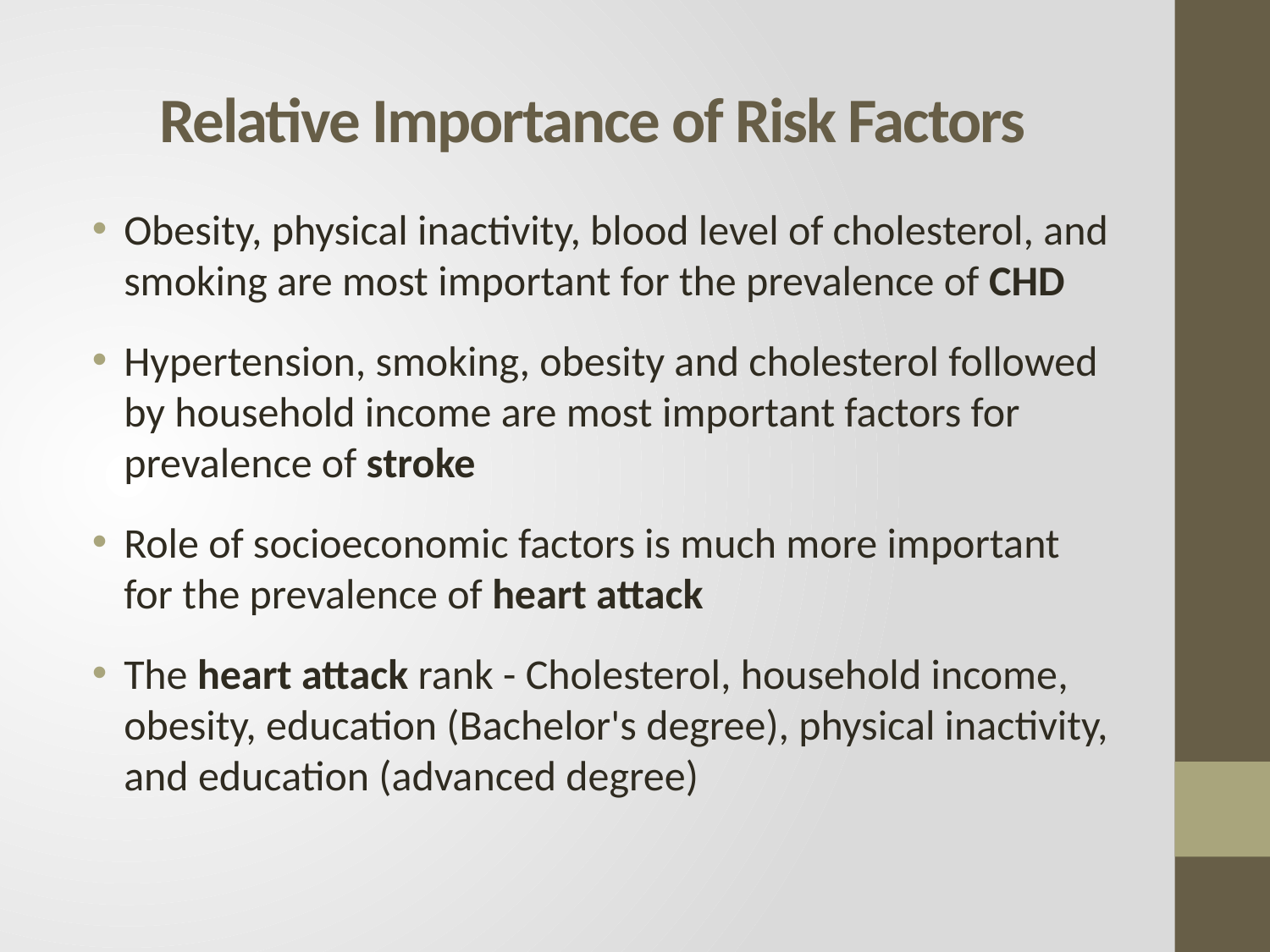

# Relative Importance of Risk Factors
Obesity, physical inactivity, blood level of cholesterol, and smoking are most important for the prevalence of CHD
Hypertension, smoking, obesity and cholesterol followed by household income are most important factors for prevalence of stroke
Role of socioeconomic factors is much more important for the prevalence of heart attack
The heart attack rank - Cholesterol, household income, obesity, education (Bachelor's degree), physical inactivity, and education (advanced degree)